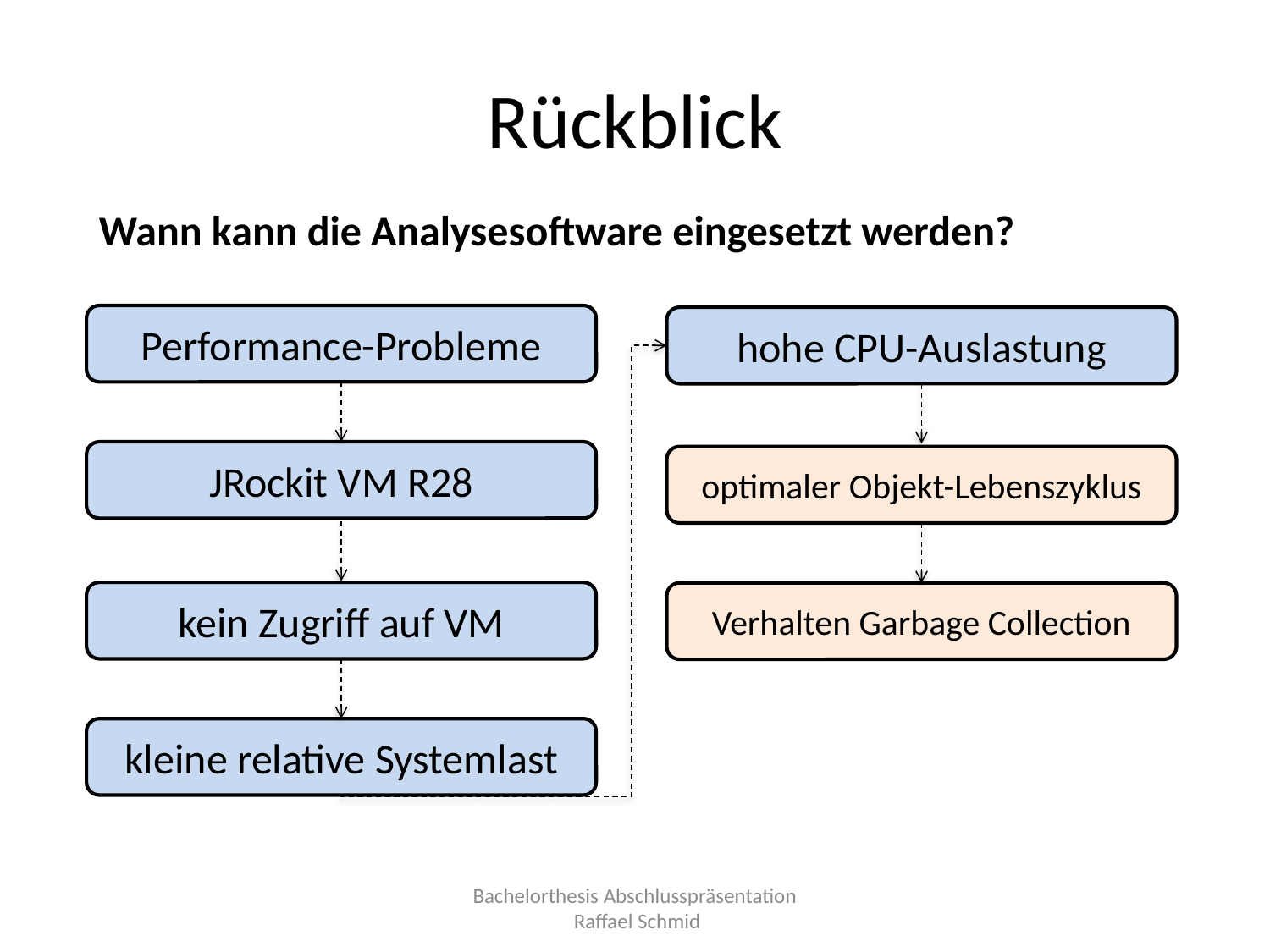

# Rückblick
Wann kann die Analysesoftware eingesetzt werden?
Performance-Probleme
hohe CPU-Auslastung
JRockit VM R28
optimaler Objekt-Lebenszyklus
kein Zugriff auf VM
Verhalten Garbage Collection
kleine relative Systemlast
Bachelorthesis Abschlusspräsentation
 Raffael Schmid